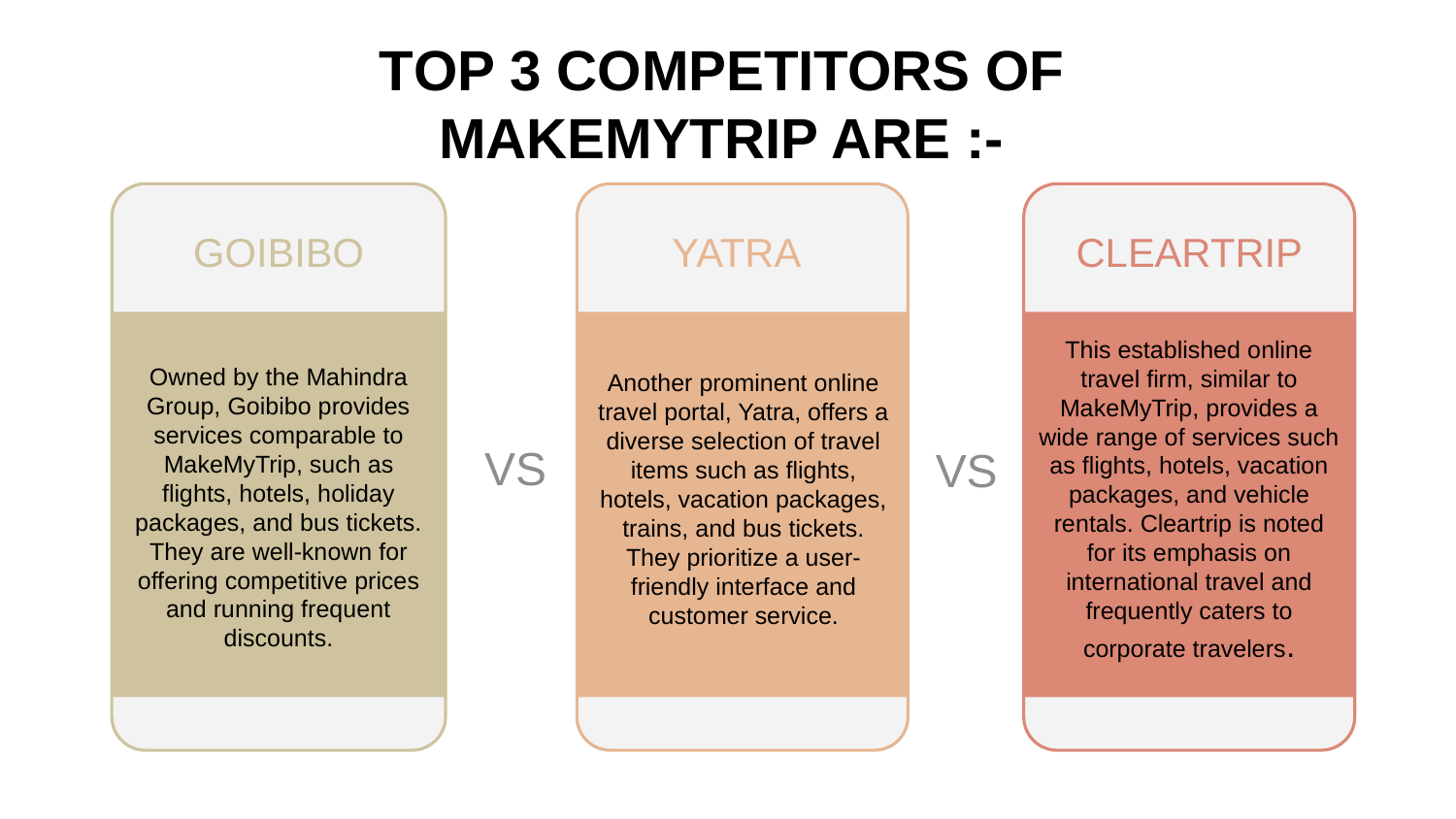

# TOP 3 COMPETITORS OF MAKEMYTRIP ARE :-

GOIBIBO

Owned by the Mahindra Group, Goibibo provides services comparable to MakeMyTrip, such as flights, hotels, holiday packages, and bus tickets. They are well-known for offering competitive prices and running frequent discounts.

YATRA
Another prominent online travel portal, Yatra, offers a diverse selection of travel items such as flights, hotels, vacation packages, trains, and bus tickets. They prioritize a user-friendly interface and customer service.

SERVICES

CLEARTRIP

This established online travel firm, similar to MakeMyTrip, provides a wide range of services such as flights, hotels, vacation packages, and vehicle rentals. Cleartrip is noted for its emphasis on international travel and frequently caters to corporate travelers.

VS
VS